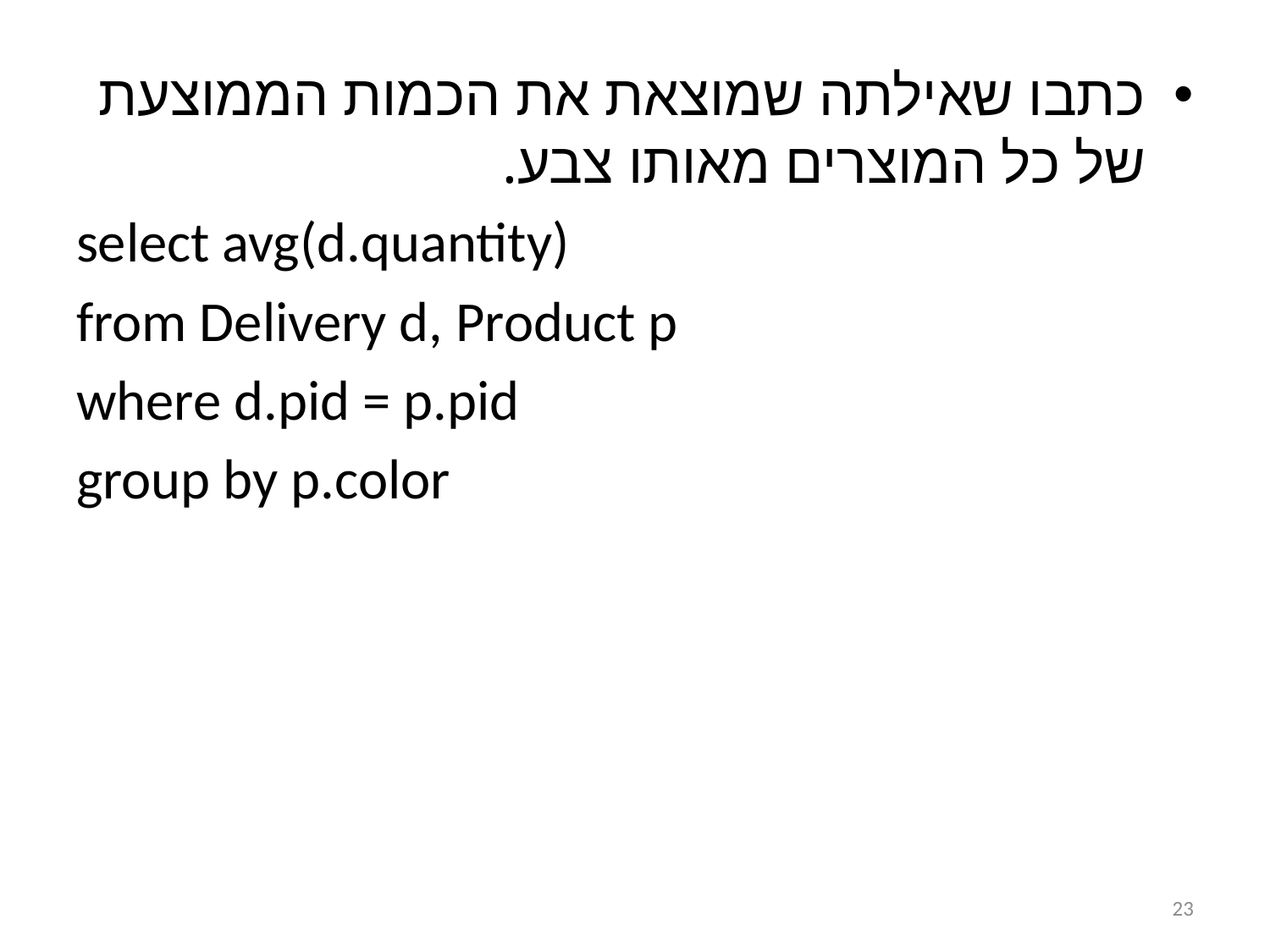

כתבו שאילתה שמוצאת את הכמות הממוצעת של כל המוצרים מאותו צבע.
select avg(d.quantity)
from Delivery d, Product p
where d.pid = p.pid
group by p.color
23